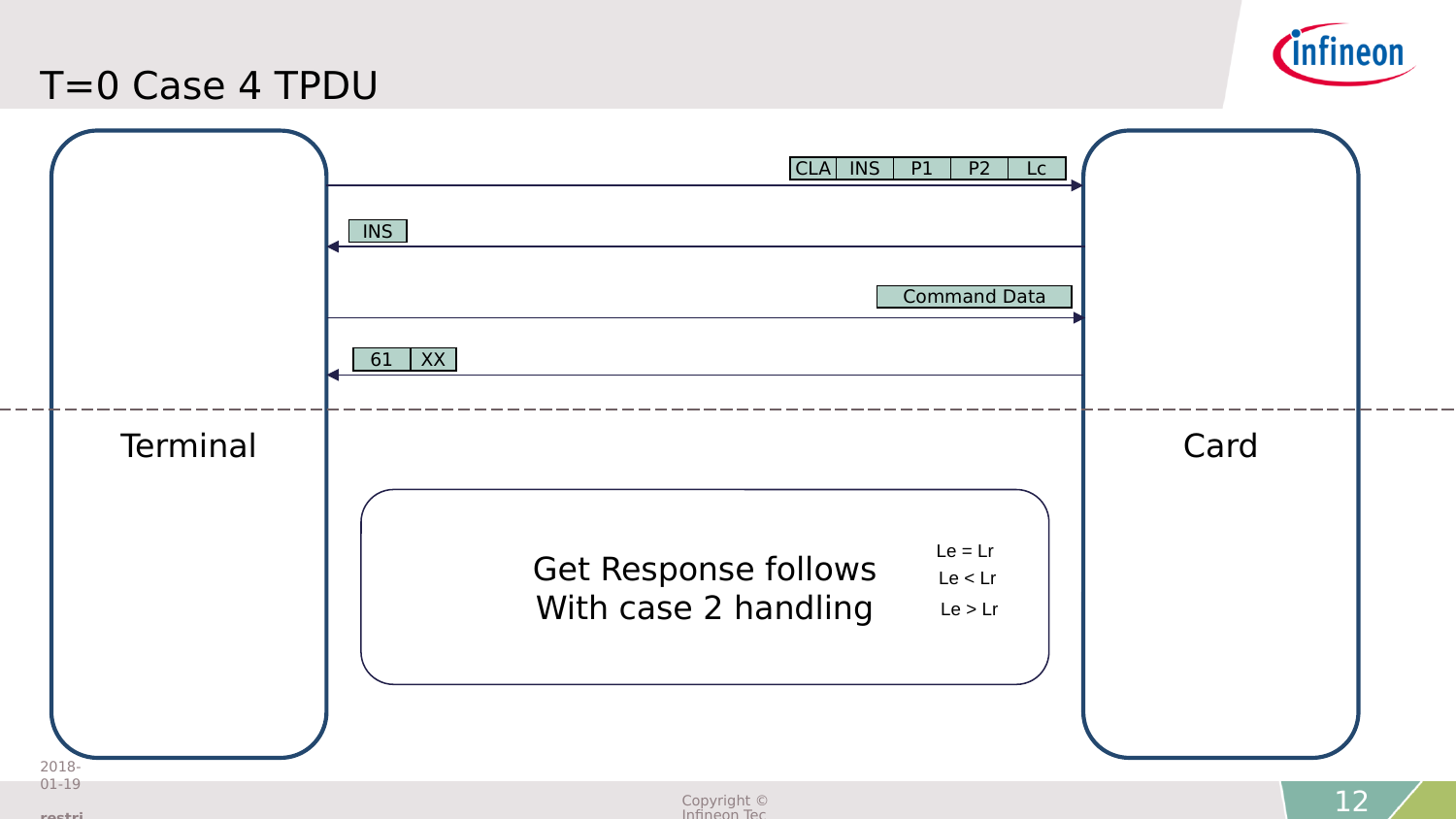

# T=0 Case 4 TPDU
Terminal
Card
| CLA | INS | P1 | P2 | Lc |
| --- | --- | --- | --- | --- |
| INS |
| --- |
| Command Data |
| --- |
| 61 | XX |
| --- | --- |
Get Response follows
With case 2 handling
Le = Lr
Le < Lr
Le > Lr
2018-01-19   restricted
Copyright © Infineon Technologies AG 2018. All rights reserved.
12